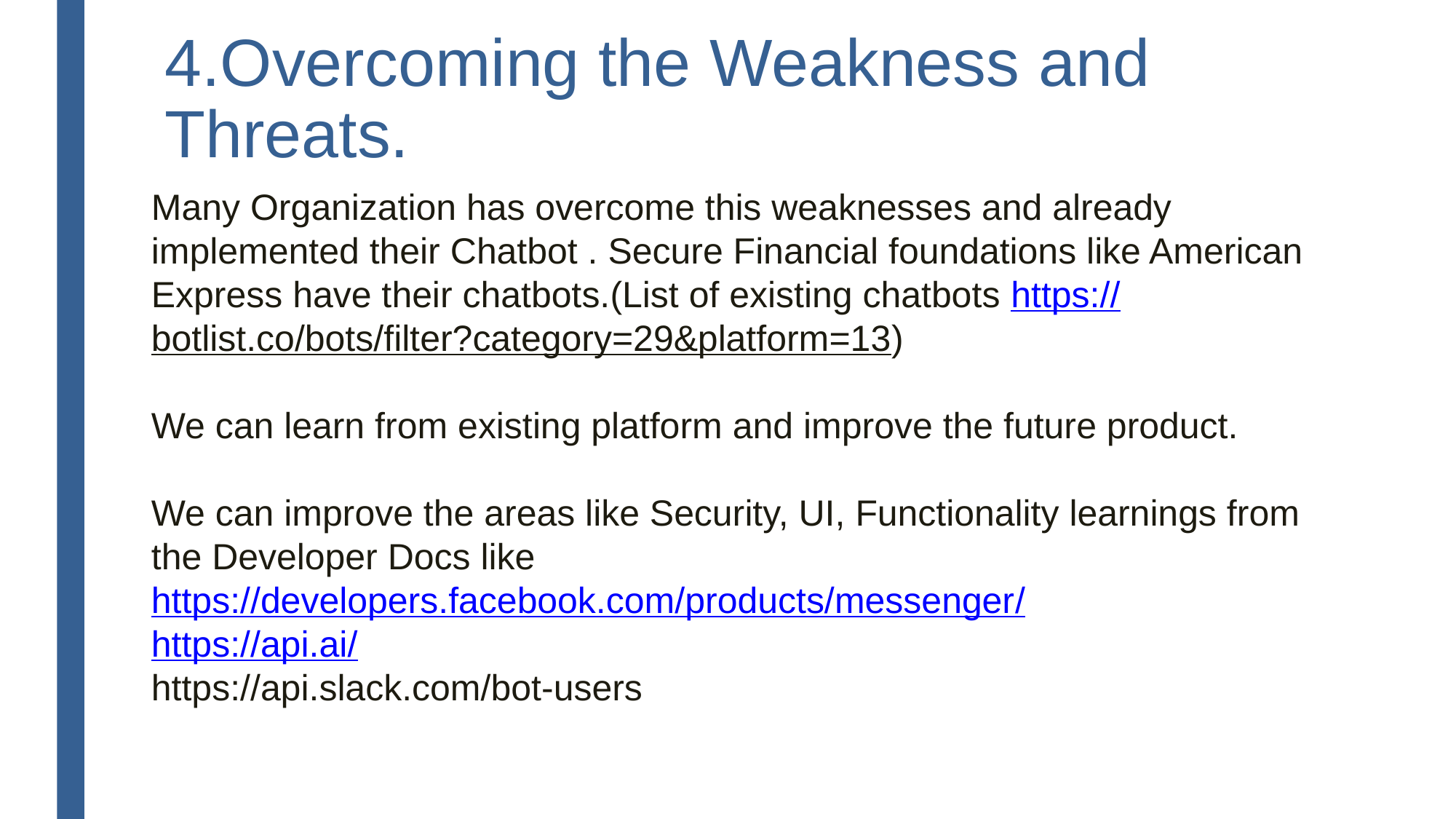

# 4.Overcoming the Weakness and Threats.
Many Organization has overcome this weaknesses and already implemented their Chatbot . Secure Financial foundations like American Express have their chatbots.(List of existing chatbots https://botlist.co/bots/filter?category=29&platform=13)

We can learn from existing platform and improve the future product.

We can improve the areas like Security, UI, Functionality learnings from the Developer Docs like
https://developers.facebook.com/products/messenger/
https://api.ai/
https://api.slack.com/bot-users